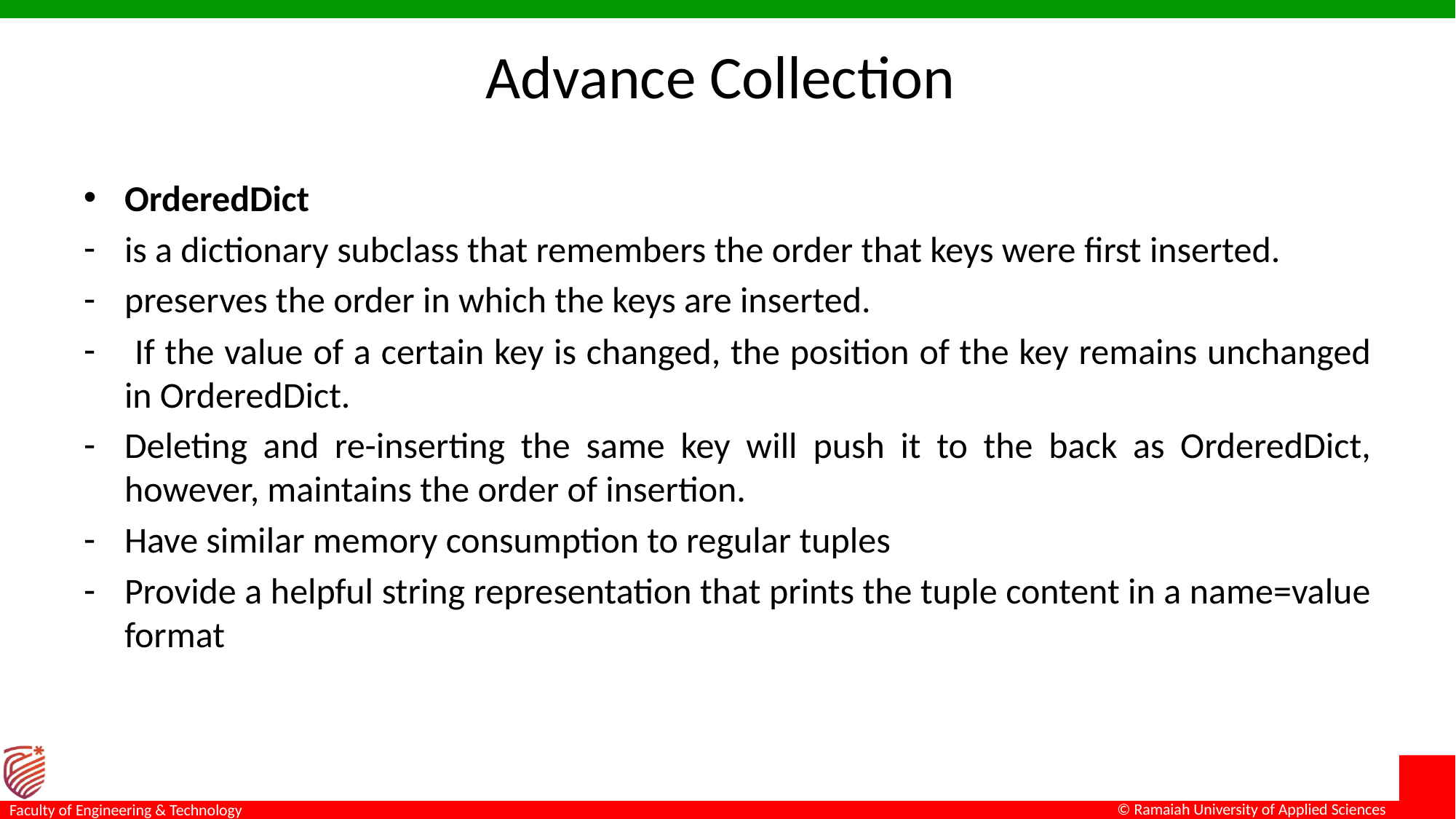

# Advance Collection
OrderedDict
is a dictionary subclass that remembers the order that keys were first inserted.
preserves the order in which the keys are inserted.
 If the value of a certain key is changed, the position of the key remains unchanged in OrderedDict.
Deleting and re-inserting the same key will push it to the back as OrderedDict, however, maintains the order of insertion.
Have similar memory consumption to regular tuples
Provide a helpful string representation that prints the tuple content in a name=value format